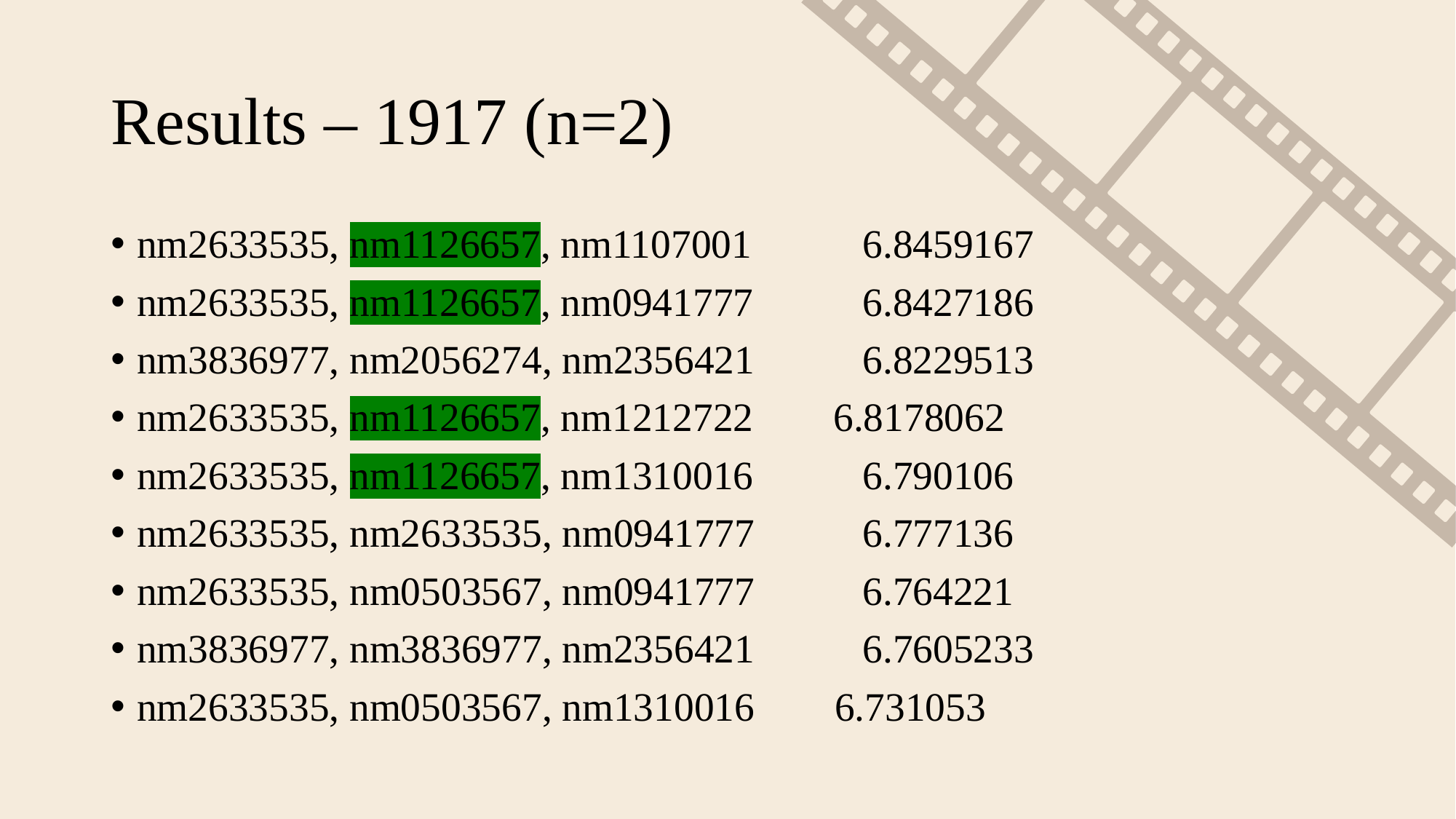

# Results – 1917 (n=2)
nm2633535, nm1126657, nm1107001 	6.8459167
nm2633535, nm1126657, nm0941777 	6.8427186
nm3836977, nm2056274, nm2356421 	6.8229513
nm2633535, nm1126657, nm1212722        6.8178062
nm2633535, nm1126657, nm1310016 	6.790106
nm2633535, nm2633535, nm0941777 	6.777136
nm2633535, nm0503567, nm0941777 	6.764221
nm3836977, nm3836977, nm2356421 	6.7605233
nm2633535, nm0503567, nm1310016        6.731053